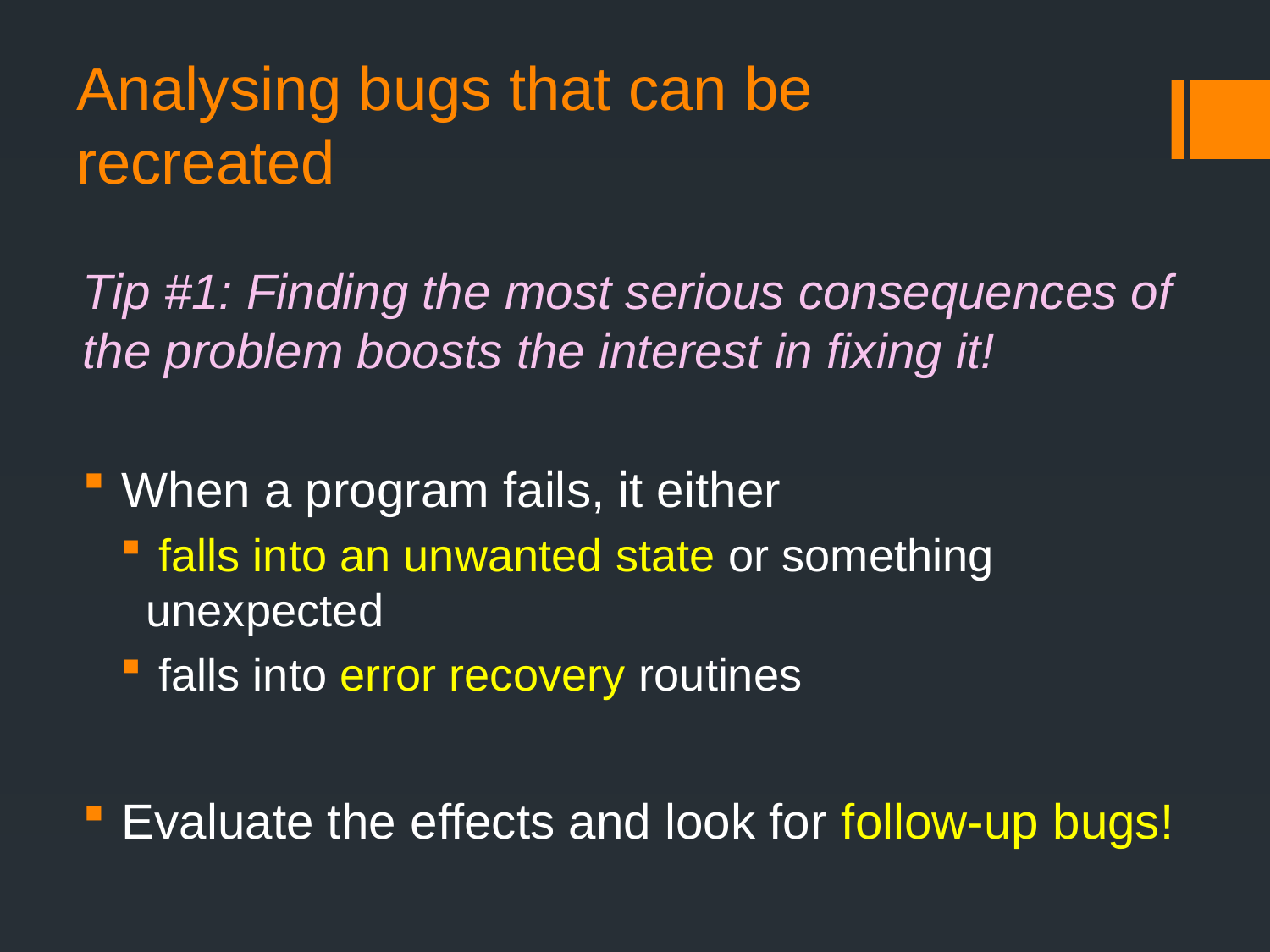

# Analysing bugs that can be recreated
Tip #1: Finding the most serious consequences of the problem boosts the interest in fixing it!

 When a program fails, it either
 falls into an unwanted state or something unexpected
 falls into error recovery routines

 Evaluate the effects and look for follow-up bugs!